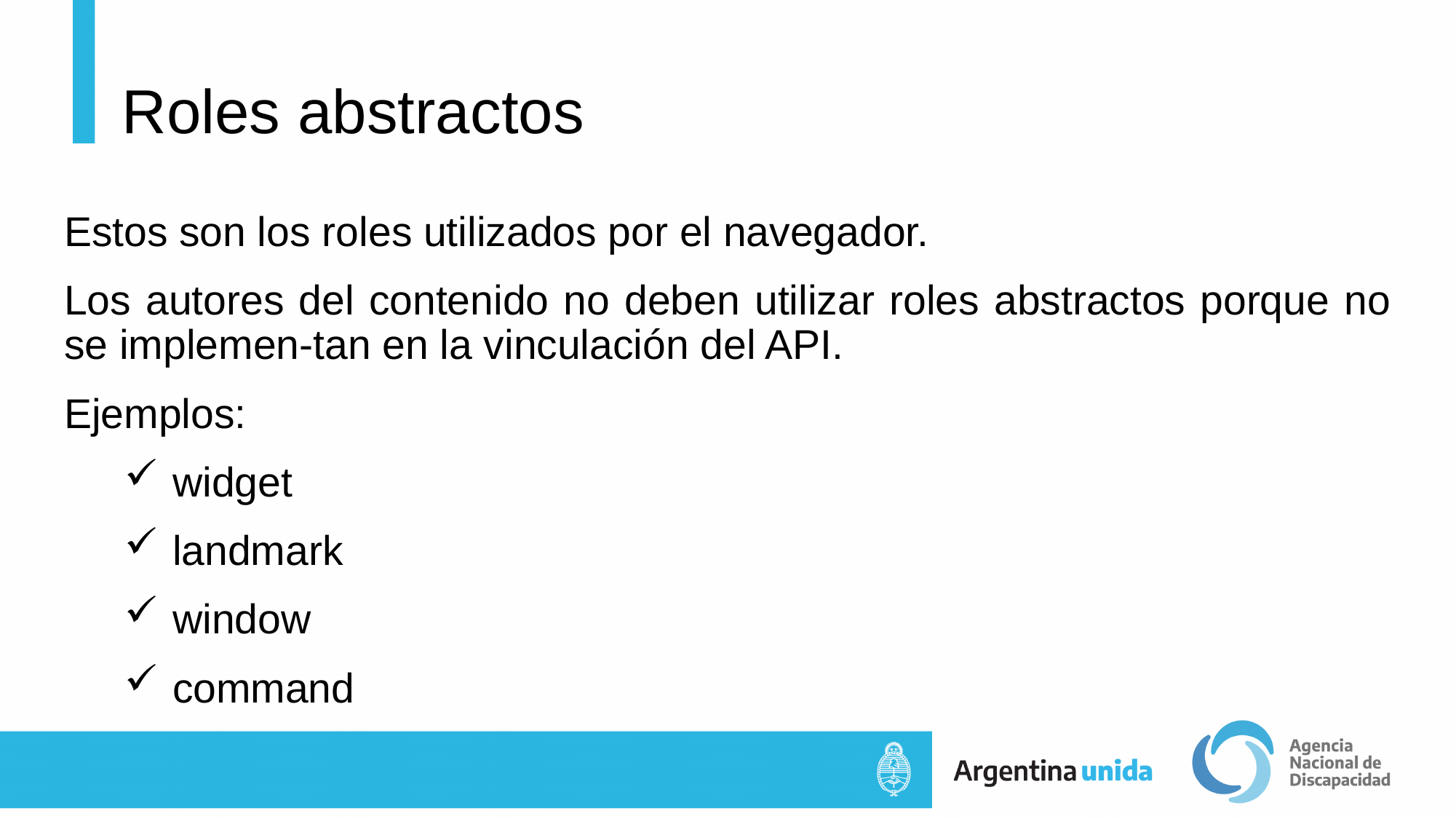

# Roles abstractos
Estos son los roles utilizados por el navegador.
Los autores del contenido no deben utilizar roles abstractos porque no se implemen-tan en la vinculación del API.
Ejemplos:
widget
landmark
window
command